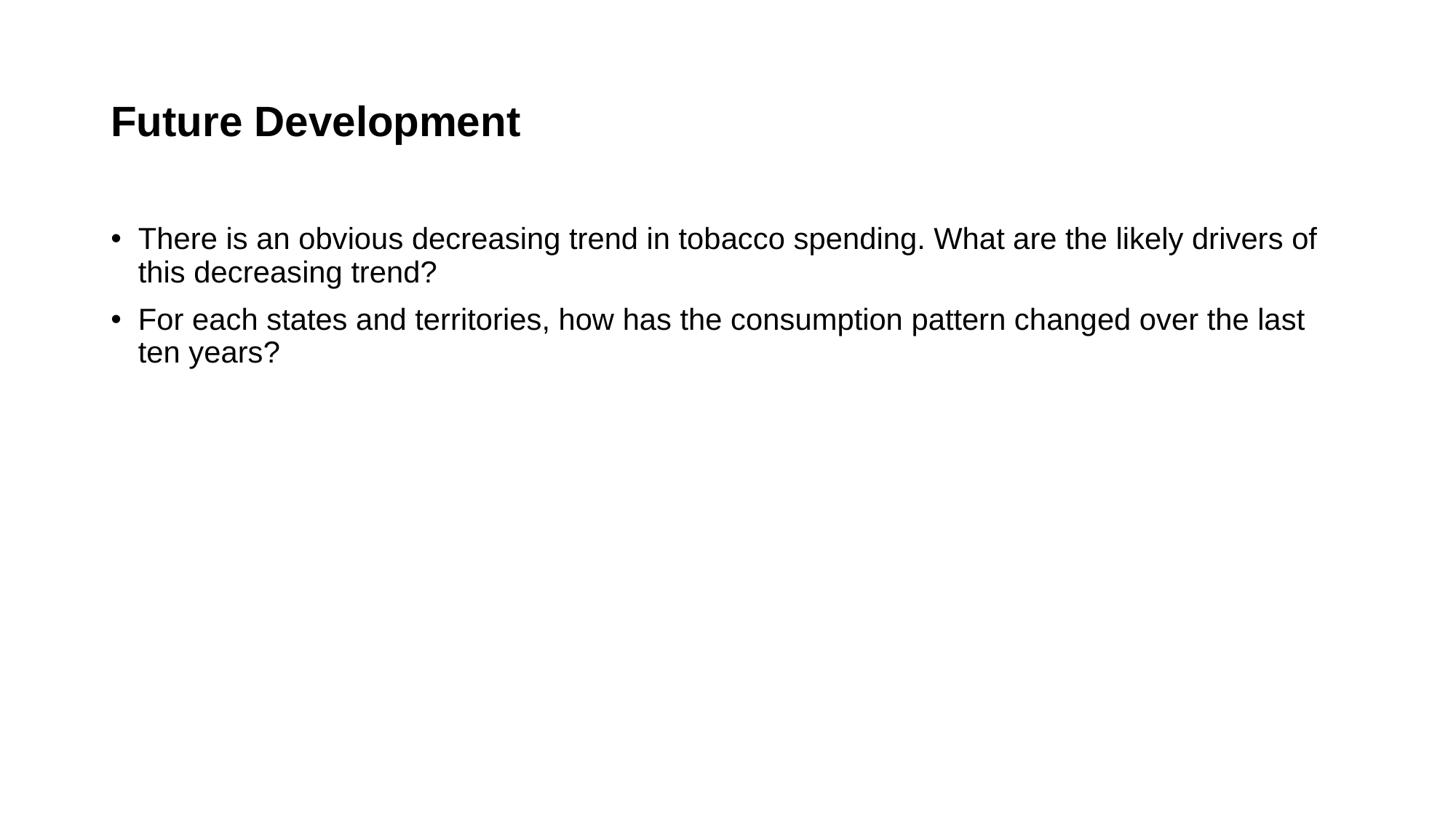

# Future Development
There is an obvious decreasing trend in tobacco spending. What are the likely drivers of this decreasing trend?
For each states and territories, how has the consumption pattern changed over the last ten years?